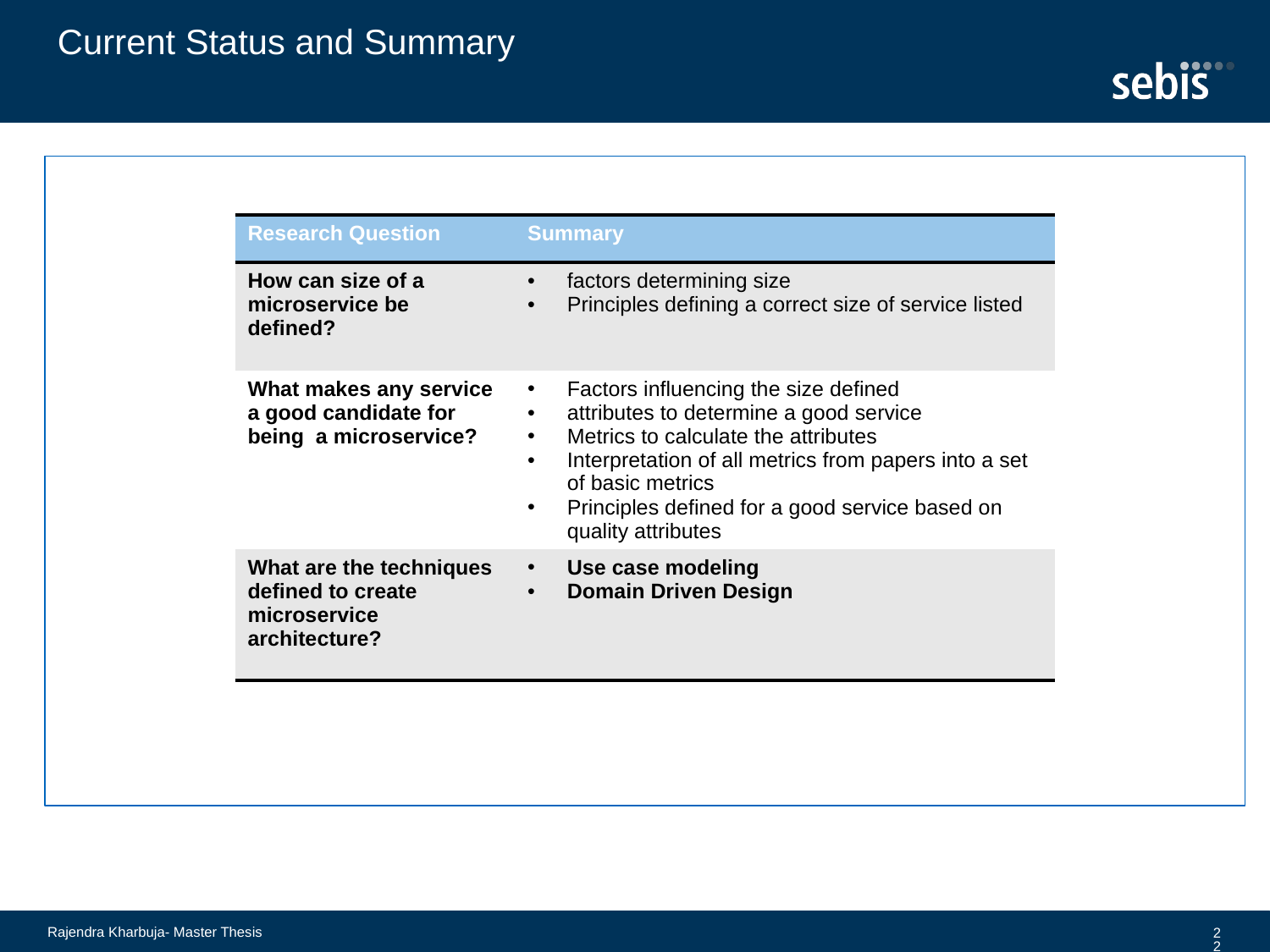

# Current Status and Summary

| Research Question | Summary |
| --- | --- |
| How can size of a microservice be defined? | factors determining size Principles defining a correct size of service listed |
| What makes any service a good candidate for being a microservice? | Factors influencing the size defined attributes to determine a good service Metrics to calculate the attributes Interpretation of all metrics from papers into a set of basic metrics Principles defined for a good service based on quality attributes |
| What are the techniques defined to create microservice architecture? | Use case modeling Domain Driven Design |
Rajendra Kharbuja- Master Thesis
22